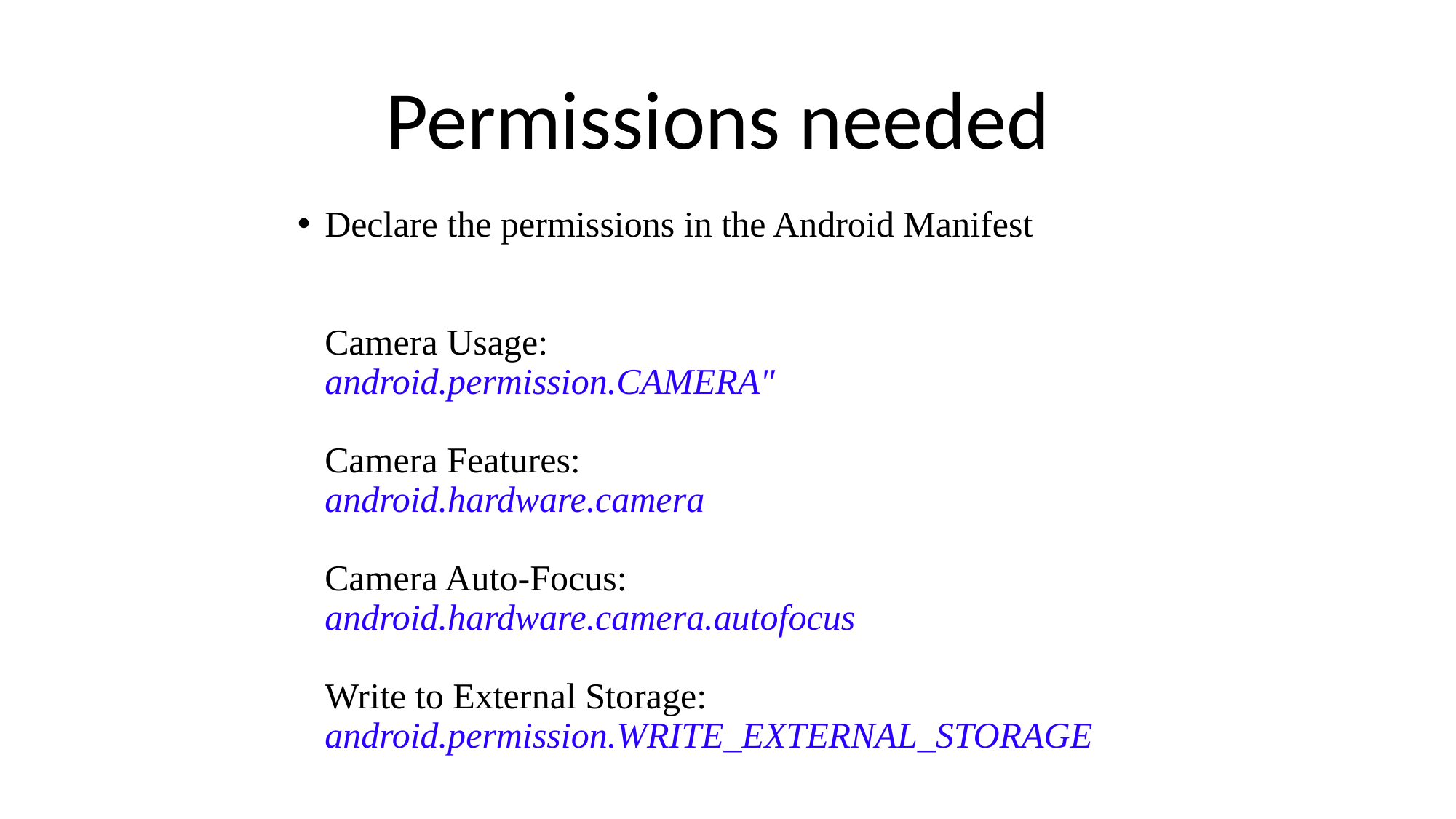

# Permissions needed
Declare the permissions in the Android Manifest
Camera Usage:
android.permission.CAMERA"
Camera Features:
android.hardware.camera
Camera Auto-Focus:
android.hardware.camera.autofocus
Write to External Storage:
android.permission.WRITE_EXTERNAL_STORAGE